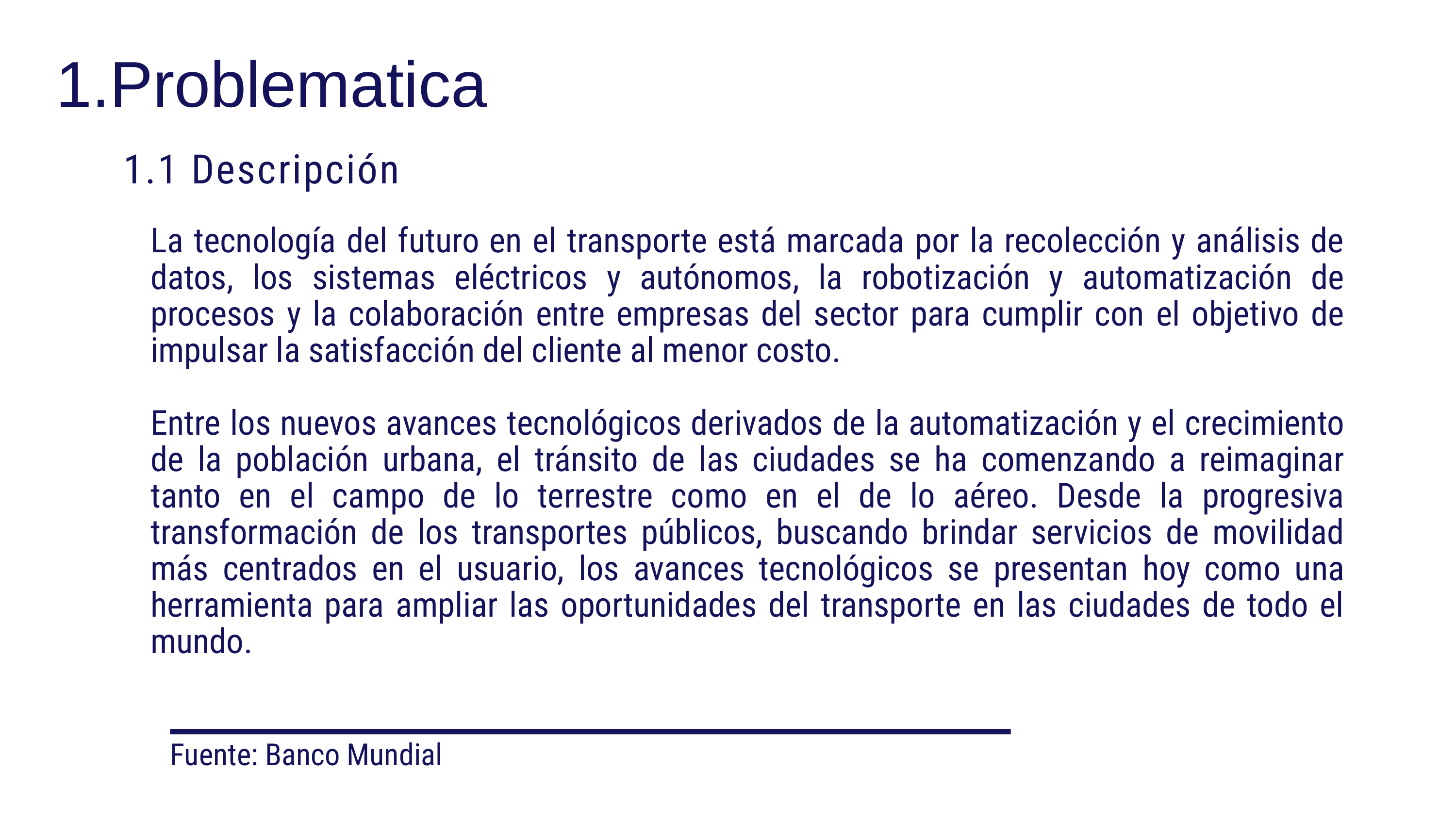

1.Problematica
1.1 Descripción
La tecnología del futuro en el transporte está marcada por la recolección y análisis de datos, los sistemas eléctricos y autónomos, la robotización y automatización de procesos y la colaboración entre empresas del sector para cumplir con el objetivo de impulsar la satisfacción del cliente al menor costo.

Entre los nuevos avances tecnológicos derivados de la automatización y el crecimiento de la población urbana, el tránsito de las ciudades se ha comenzando a reimaginar tanto en el campo de lo terrestre como en el de lo aéreo. Desde la progresiva transformación de los transportes públicos, buscando brindar servicios de movilidad más centrados en el usuario, los avances tecnológicos se presentan hoy como una herramienta para ampliar las oportunidades del transporte en las ciudades de todo el mundo.

Fuente: Banco Mundial